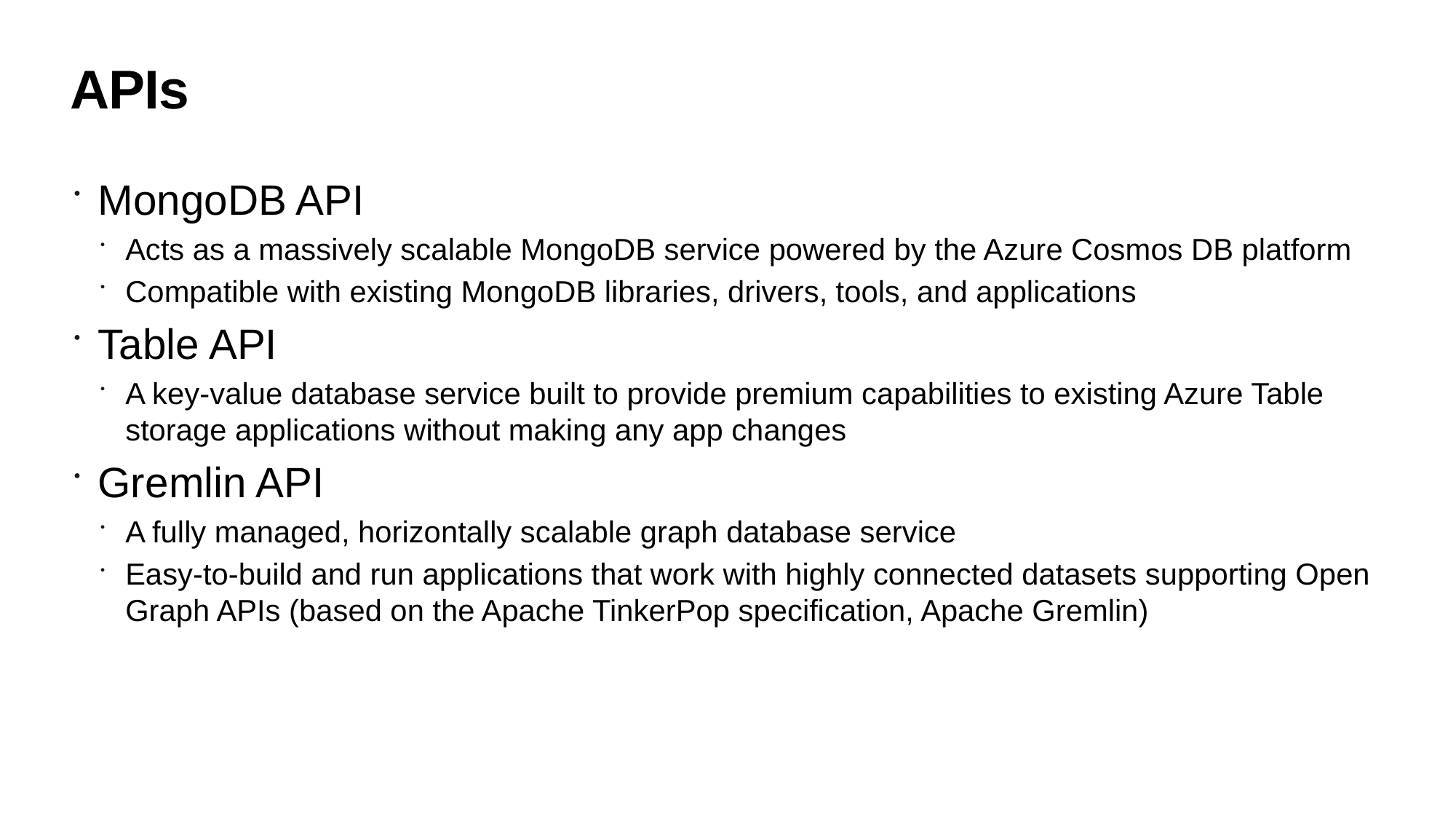

# APIs
MongoDB API
Acts as a massively scalable MongoDB service powered by the Azure Cosmos DB platform
Compatible with existing MongoDB libraries, drivers, tools, and applications
Table API
A key-value database service built to provide premium capabilities to existing Azure Table storage applications without making any app changes
Gremlin API
A fully managed, horizontally scalable graph database service
Easy-to-build and run applications that work with highly connected datasets supporting Open Graph APIs (based on the Apache TinkerPop specification, Apache Gremlin)